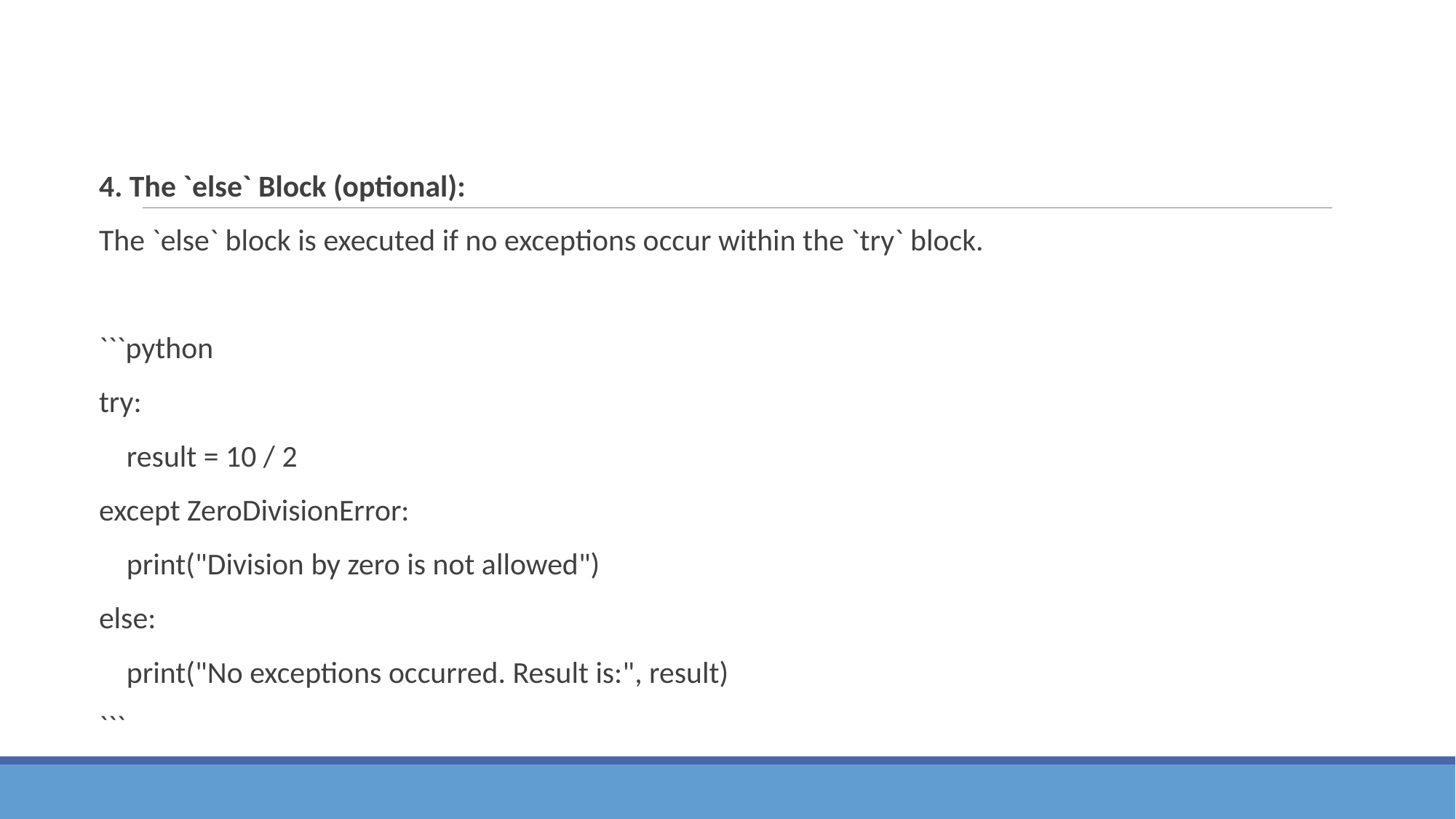

4. The `else` Block (optional):
The `else` block is executed if no exceptions occur within the `try` block.

```python
try:
    result = 10 / 2
except ZeroDivisionError:
    print("Division by zero is not allowed")
else:
    print("No exceptions occurred. Result is:", result)
```